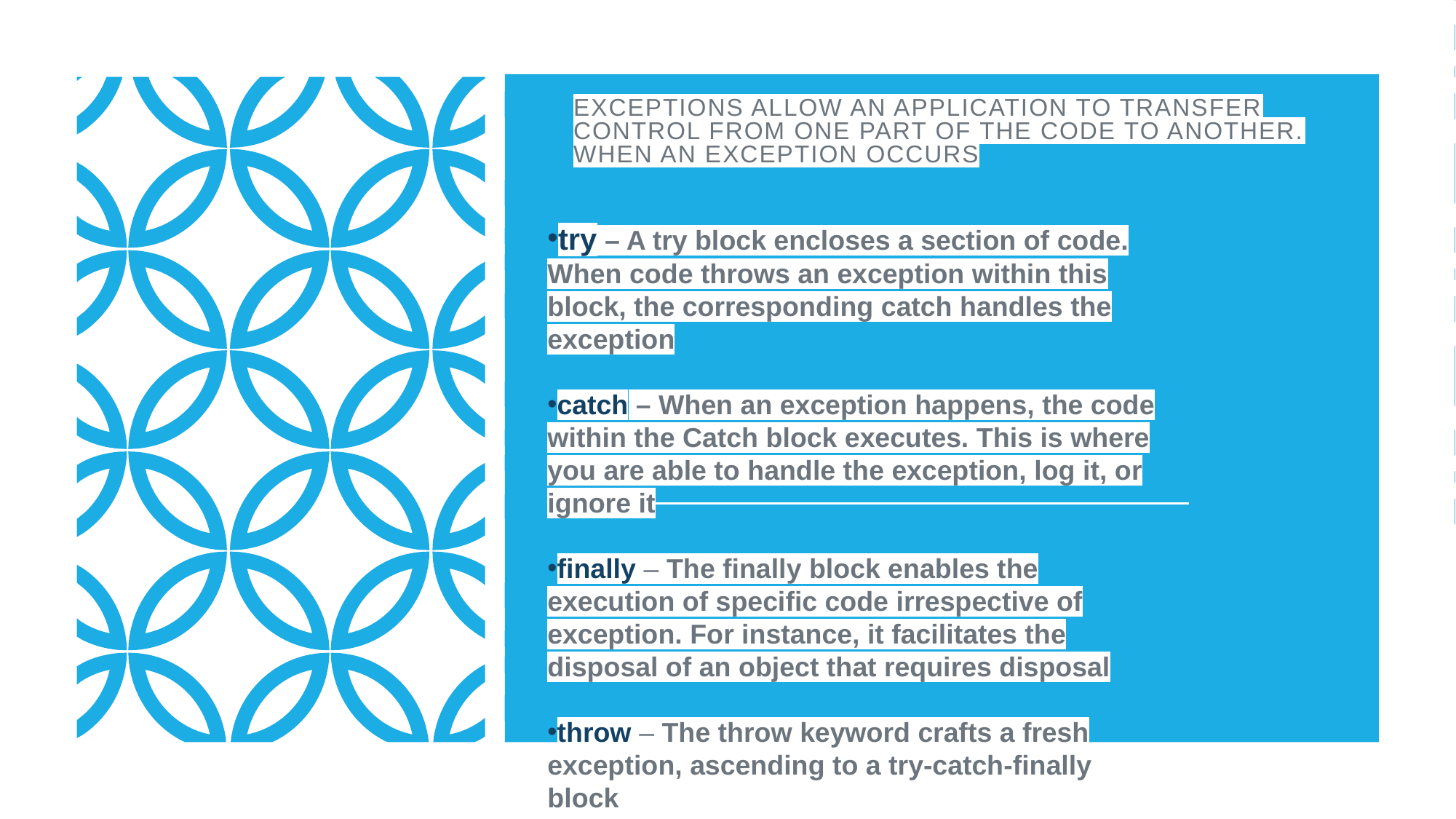

# Exceptions allow an application to transfer control from one part of the code to another. When an exception occurs

try – A try block encloses a section of code. When code throws an exception within this block, the corresponding catch handles the exception

catch – When an exception happens, the code within the Catch block executes. This is where you are able to handle the exception, log it, or ignore it

finally – The finally block enables the execution of specific code irrespective of exception. For instance, it facilitates the disposal of an object that requires disposal

throw – The throw keyword crafts a fresh exception, ascending to a try-catch-finally block